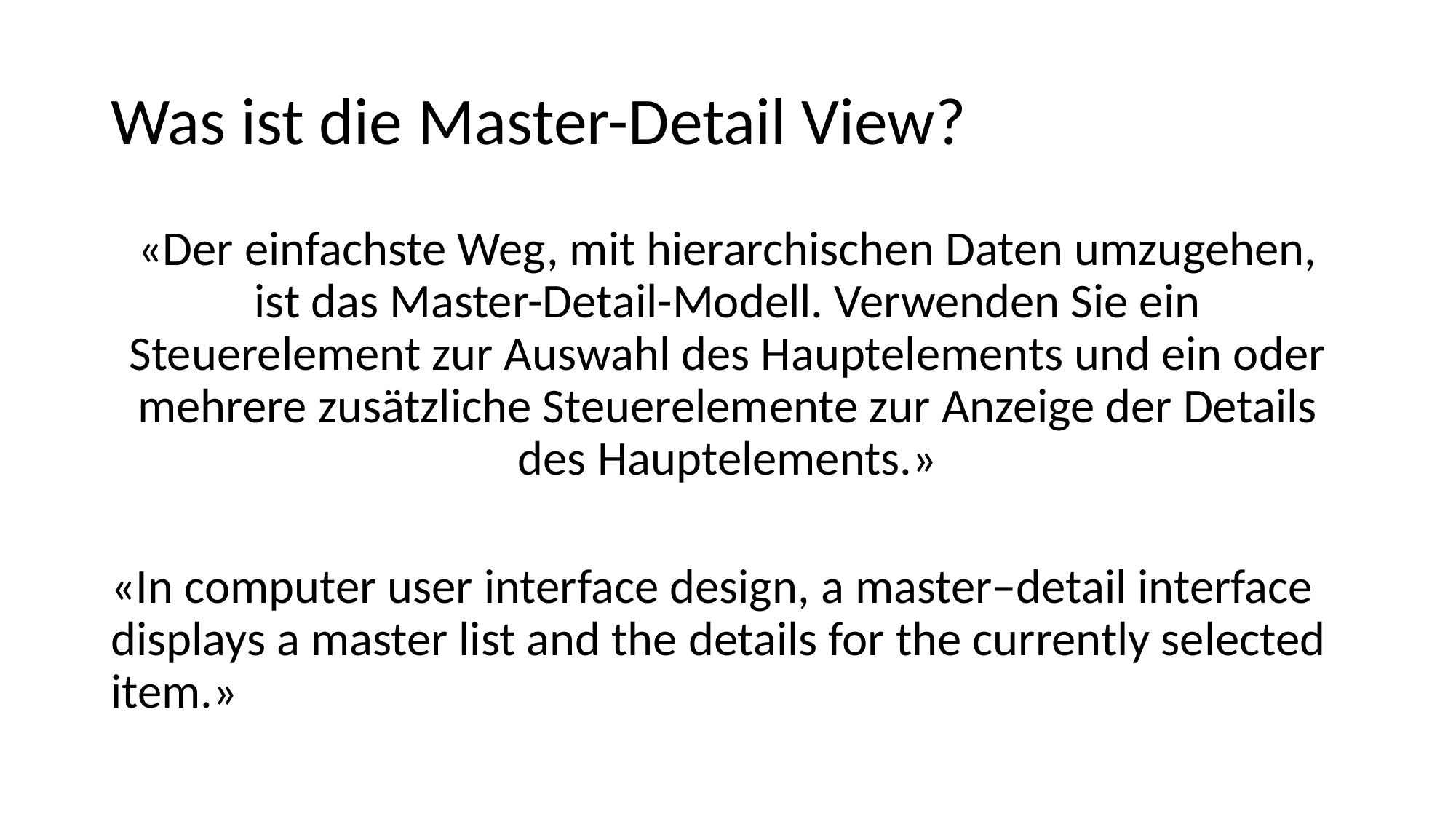

# Was ist die Master-Detail View?
«Der einfachste Weg, mit hierarchischen Daten umzugehen, ist das Master-Detail-Modell. Verwenden Sie ein Steuerelement zur Auswahl des Hauptelements und ein oder mehrere zusätzliche Steuerelemente zur Anzeige der Details des Hauptelements.»

«In computer user interface design, a master–detail interface displays a master list and the details for the currently selected item.»